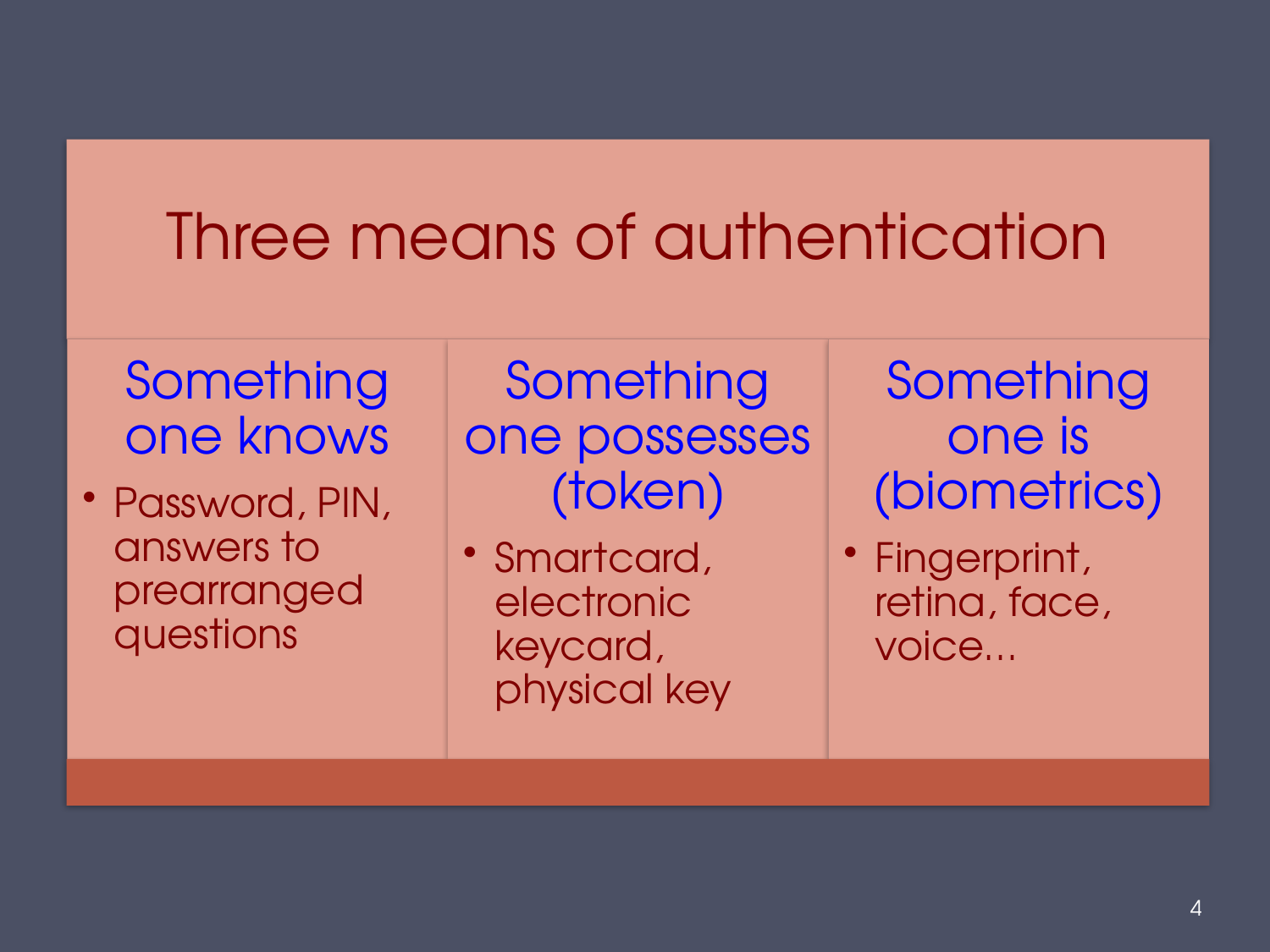

Three means of authentication
Something one knows
Password, PIN, answers to prearranged questions
Something one possesses (token)
Smartcard, electronic keycard, physical key
Something one is (biometrics)
Fingerprint, retina, face, voice…

4